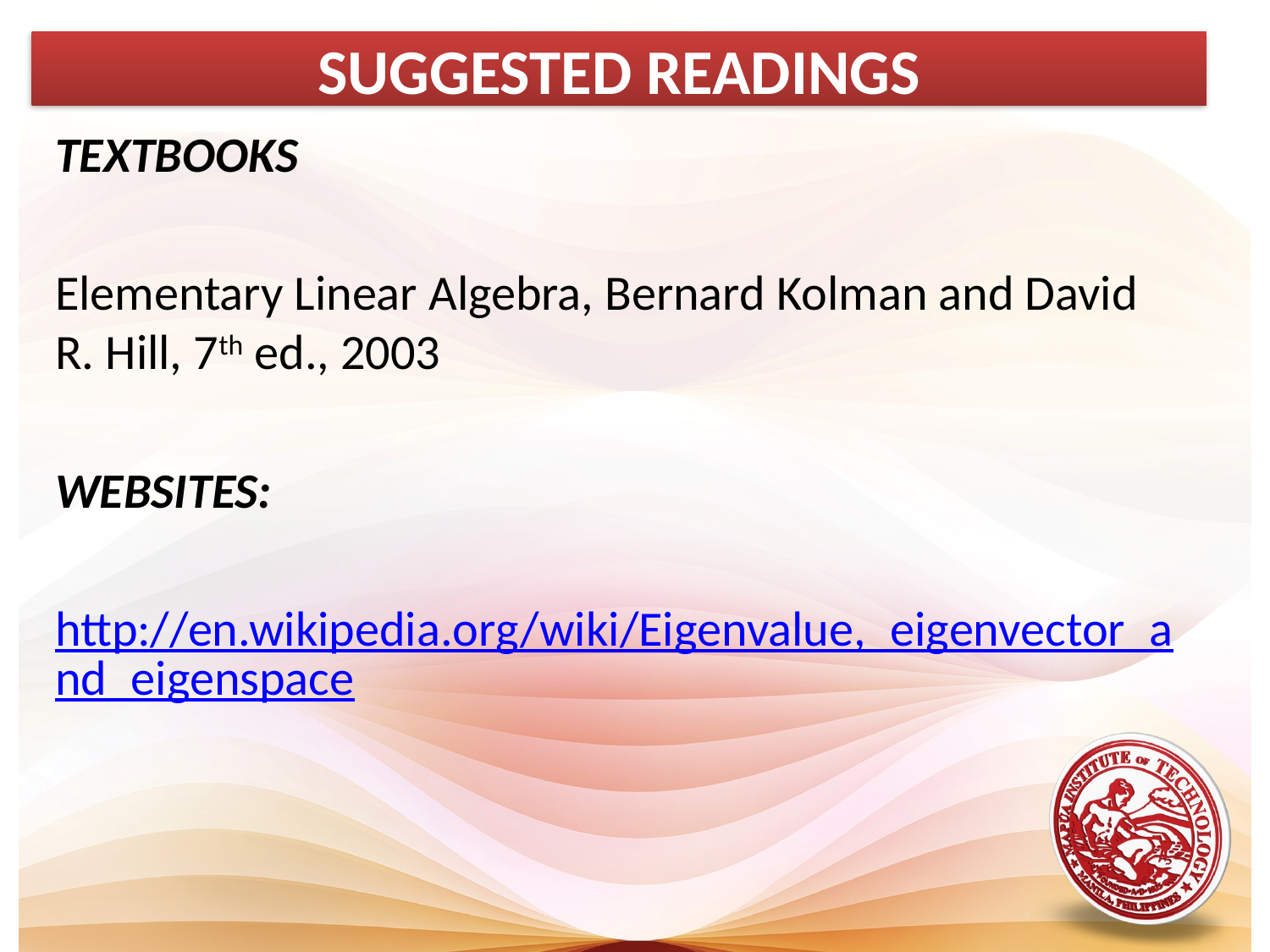

SUGGESTED READINGS
TEXTBOOKS

Elementary Linear Algebra, Bernard Kolman and David R. Hill, 7th ed., 2003

WEBSITES:

http://en.wikipedia.org/wiki/Eigenvalue,_eigenvector_and_eigenspace